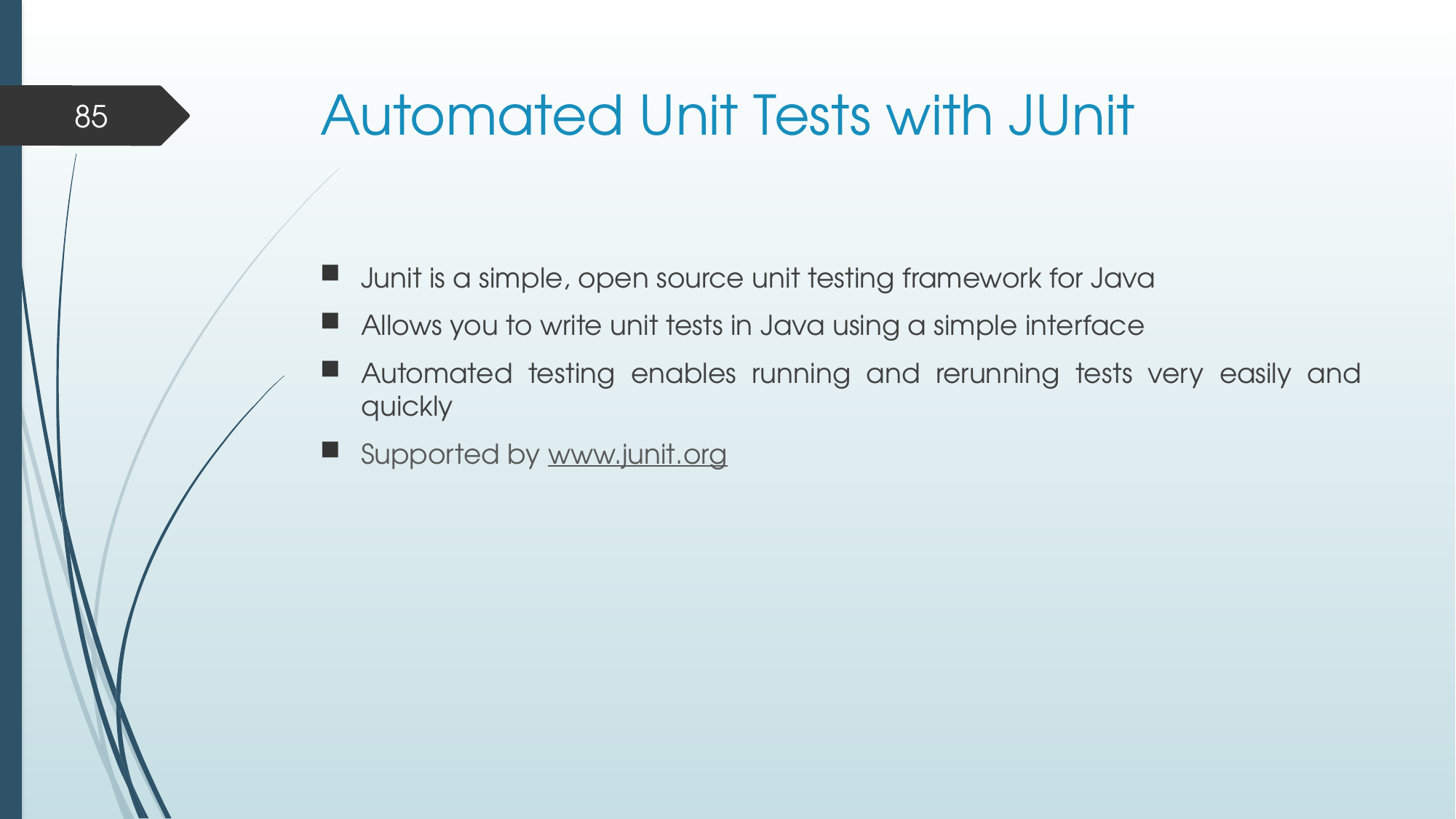

# Automated Unit Tests with JUnit
85
Junit is a simple, open source unit testing framework for Java
Allows you to write unit tests in Java using a simple interface
Automated testing enables running and rerunning tests very easily and quickly
Supported by www.junit.org